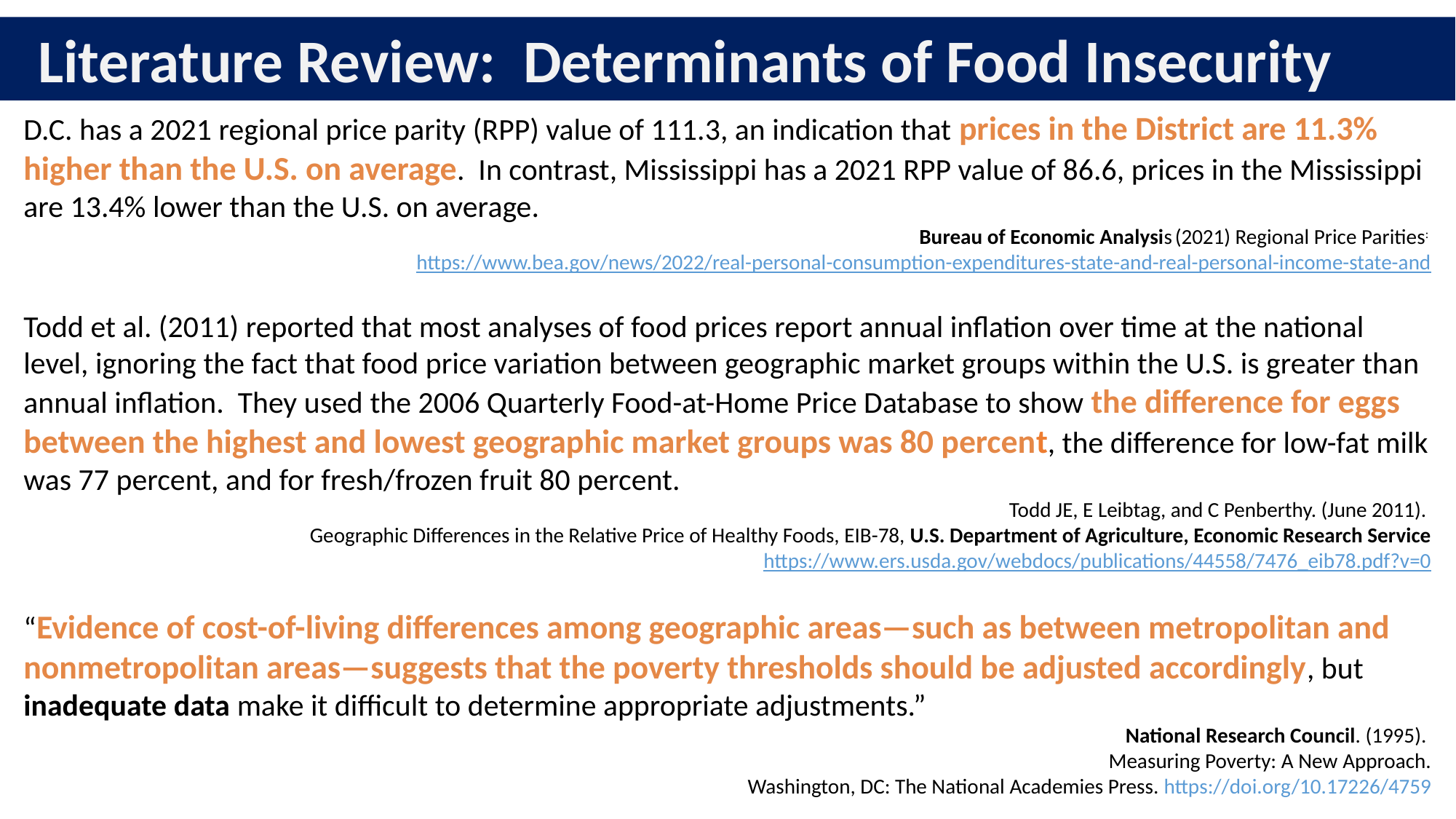

Literature Review:  Determinants of Food Insecurity
D.C. has a 2021 regional price parity (RPP) value of 111.3, an indication that prices in the District are 11.3% higher than the U.S. on average.  In contrast, Mississippi has a 2021 RPP value of 86.6, prices in the Mississippi are 13.4% lower than the U.S. on average.
Bureau of Economic Analysis (2021) Regional Price Parities:
https://www.bea.gov/news/2022/real-personal-consumption-expenditures-state-and-real-personal-income-state-and

Todd et al. (2011) reported that most analyses of food prices report annual inflation over time at the national level, ignoring the fact that food price variation between geographic market groups within the U.S. is greater than annual inflation.  They used the 2006 Quarterly Food-at-Home Price Database to show the difference for eggs between the highest and lowest geographic market groups was 80 percent, the difference for low-fat milk was 77 percent, and for fresh/frozen fruit 80 percent.
Todd JE, E Leibtag, and C Penberthy. (June 2011).
Geographic Differences in the Relative Price of Healthy Foods, EIB-78, U.S. Department of Agriculture, Economic Research Service
https://www.ers.usda.gov/webdocs/publications/44558/7476_eib78.pdf?v=0

“Evidence of cost-of-living differences among geographic areas—such as between metropolitan and nonmetropolitan areas—suggests that the poverty thresholds should be adjusted accordingly, but inadequate data make it difficult to determine appropriate adjustments.”
National Research Council. (1995).
Measuring Poverty: A New Approach.
Washington, DC: The National Academies Press. https://doi.org/10.17226/4759